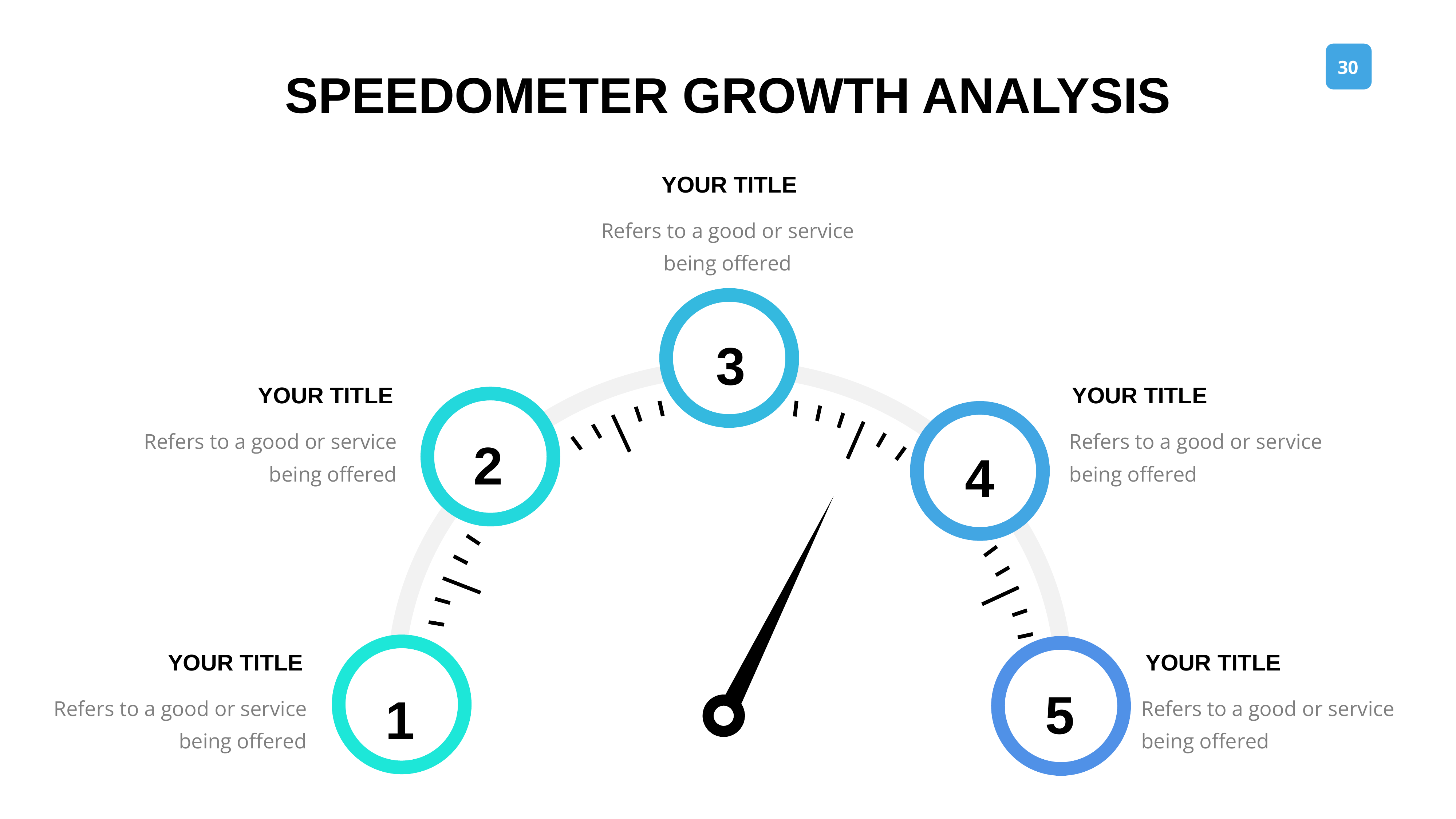

SPEEDOMETER GROWTH ANALYSIS
YOUR TITLE
Refers to a good or service being offered

3

YOUR TITLE
YOUR TITLE

Refers to a good or service being offered
Refers to a good or service being offered
2
4

YOUR TITLE
YOUR TITLE
5
1
Refers to a good or service being offered
Refers to a good or service being offered